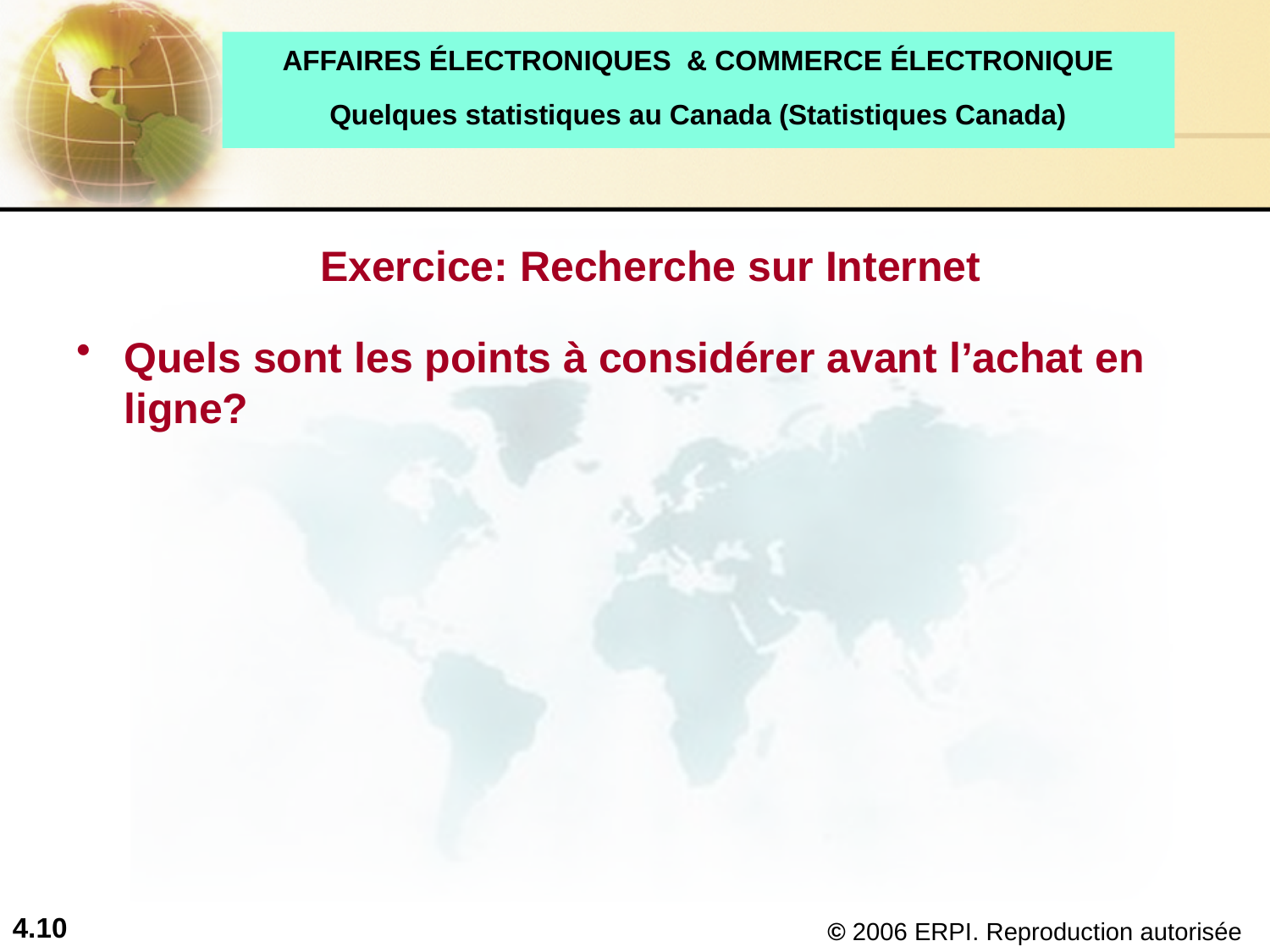

# AFFAIRES ÉLECTRONIQUES  & COMMERCE ÉLECTRONIQUE Quelques statistiques au Canada (Statistiques Canada)
Exercice: Recherche sur Internet
Quels sont les points à considérer avant l’achat en ligne?